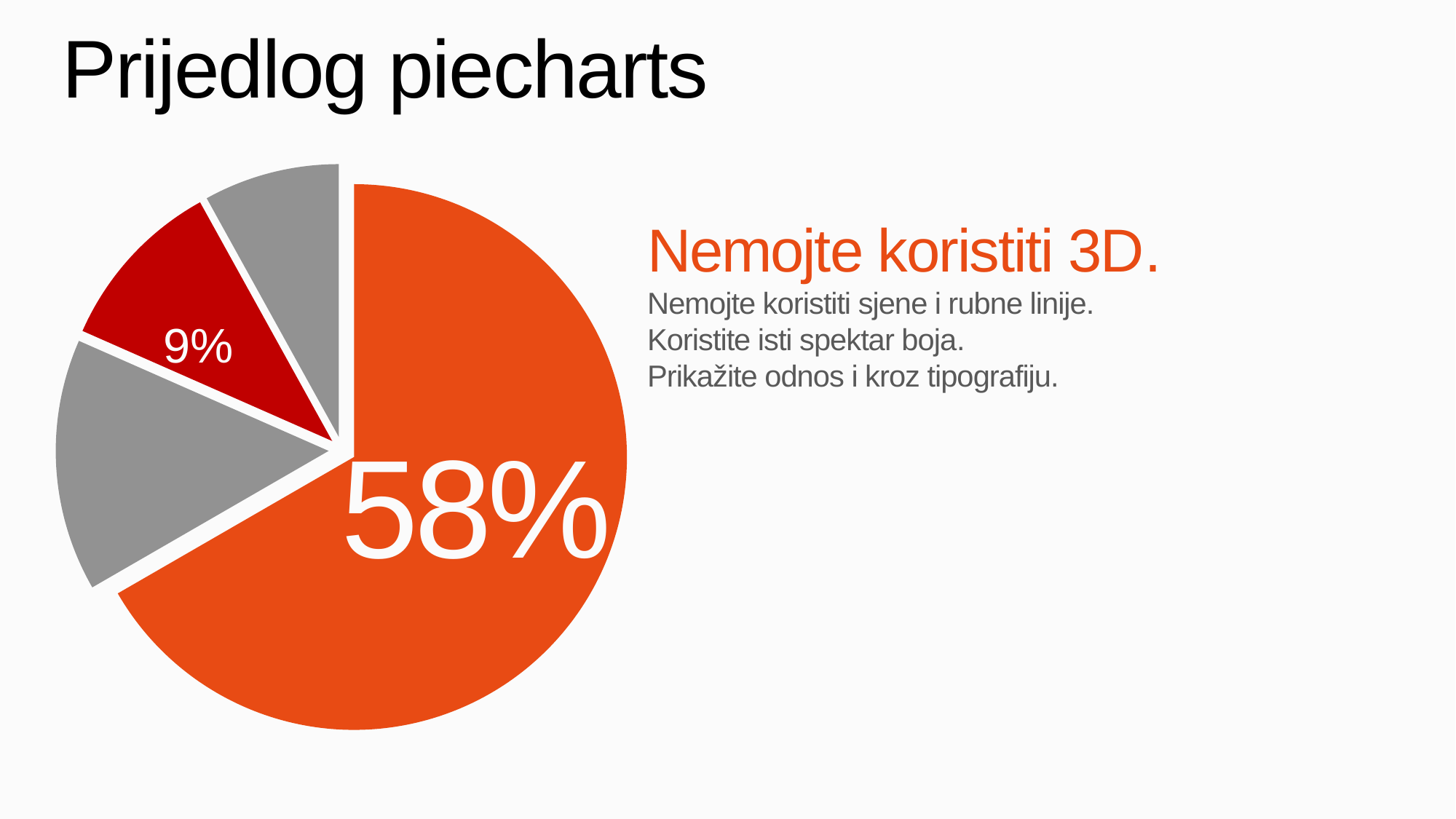

# Prijedlog piecharts

### Chart

| Category | Sales |
|---|---|
| 1st Qtr | 58.0 |
| 2nd Qtr | 13.0 |
| 3rd Qtr | 9.0 |
| 4th Qtr | 7.0 |
Nemojte koristiti 3D.
Nemojte koristiti sjene i rubne linije.
Koristite isti spektar boja.
Prikažite odnos i kroz tipografiju.

9%
58%